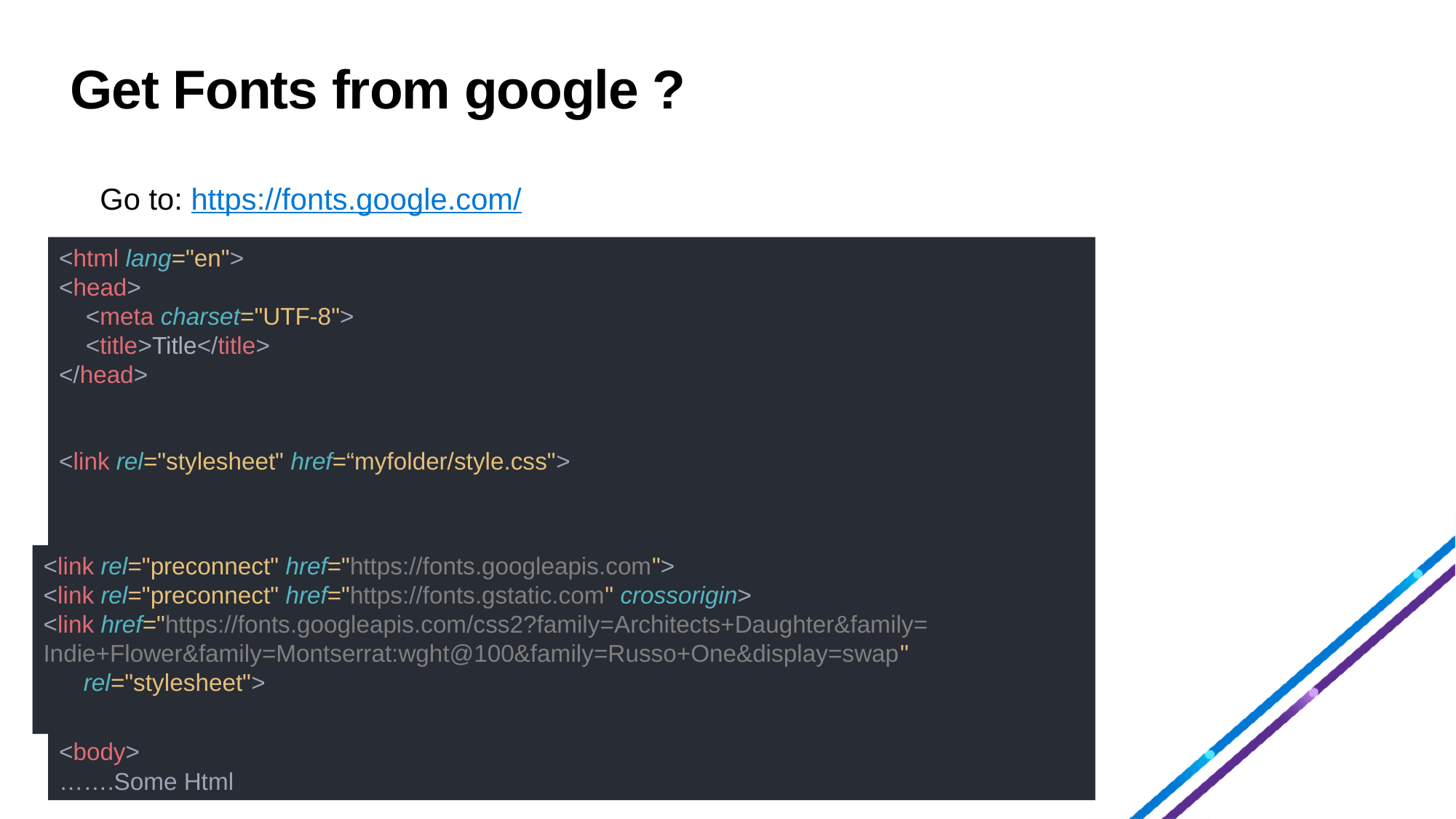

# Get Fonts from google ?
Go to: https://fonts.google.com/
<html lang="en">
<head>
    <meta charset="UTF-8">
    <title>Title</title>
</head>
<link rel="stylesheet" href=“myfolder/style.css">

<body>
…….Some Html
<link rel="preconnect" href="https://fonts.googleapis.com">
<link rel="preconnect" href="https://fonts.gstatic.com" crossorigin>
<link href="https://fonts.googleapis.com/css2?family=Architects+Daughter&family=
Indie+Flower&family=Montserrat:wght@100&family=Russo+One&display=swap"
      rel="stylesheet">